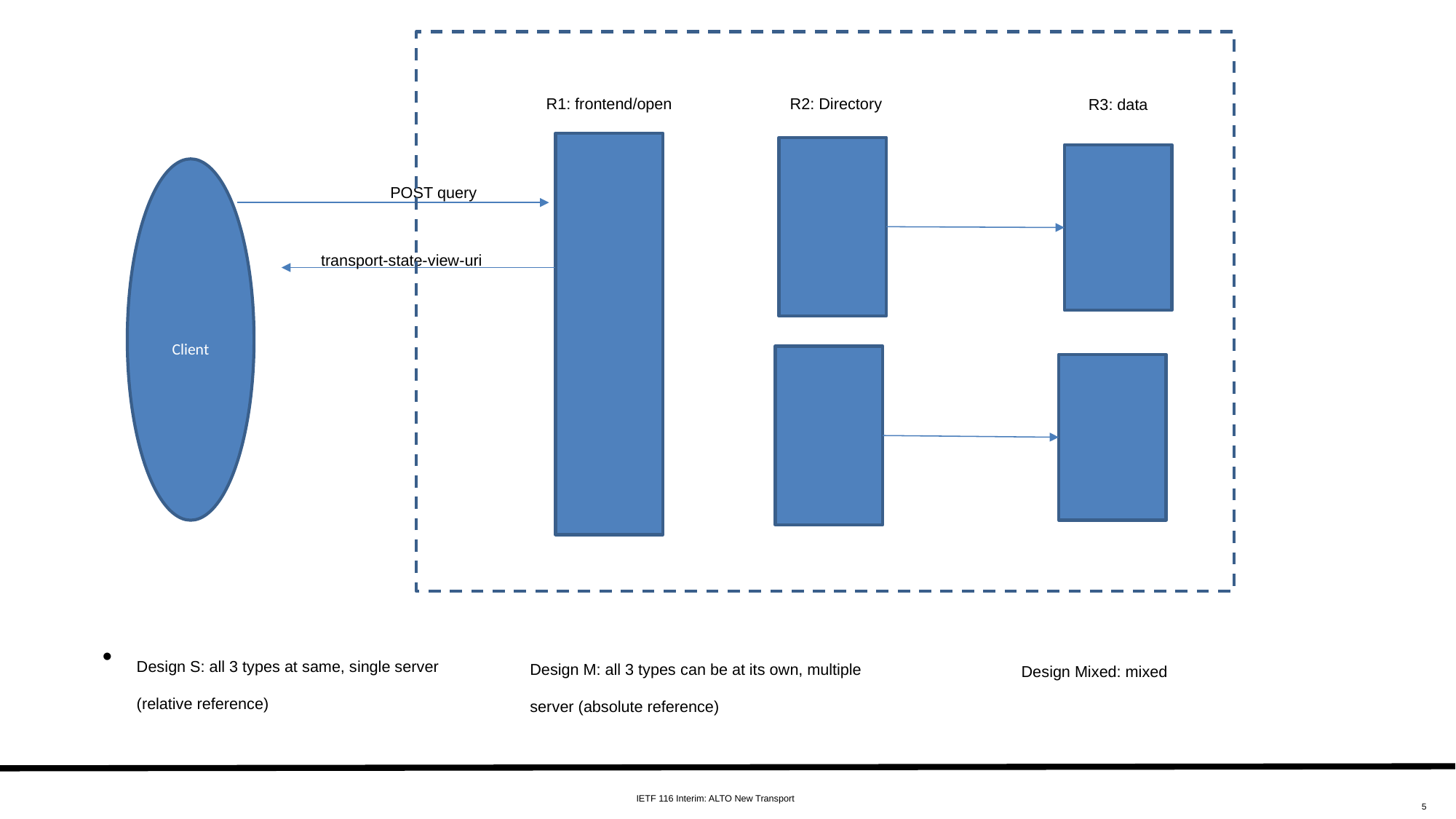

R1: frontend/open
R2: Directory
R3: data

Client
POST query
transport-state-view-uri

Design S: all 3 types at same, single server (relative reference)
Design M: all 3 types can be at its own, multiple server (absolute reference)
Design Mixed: mixed